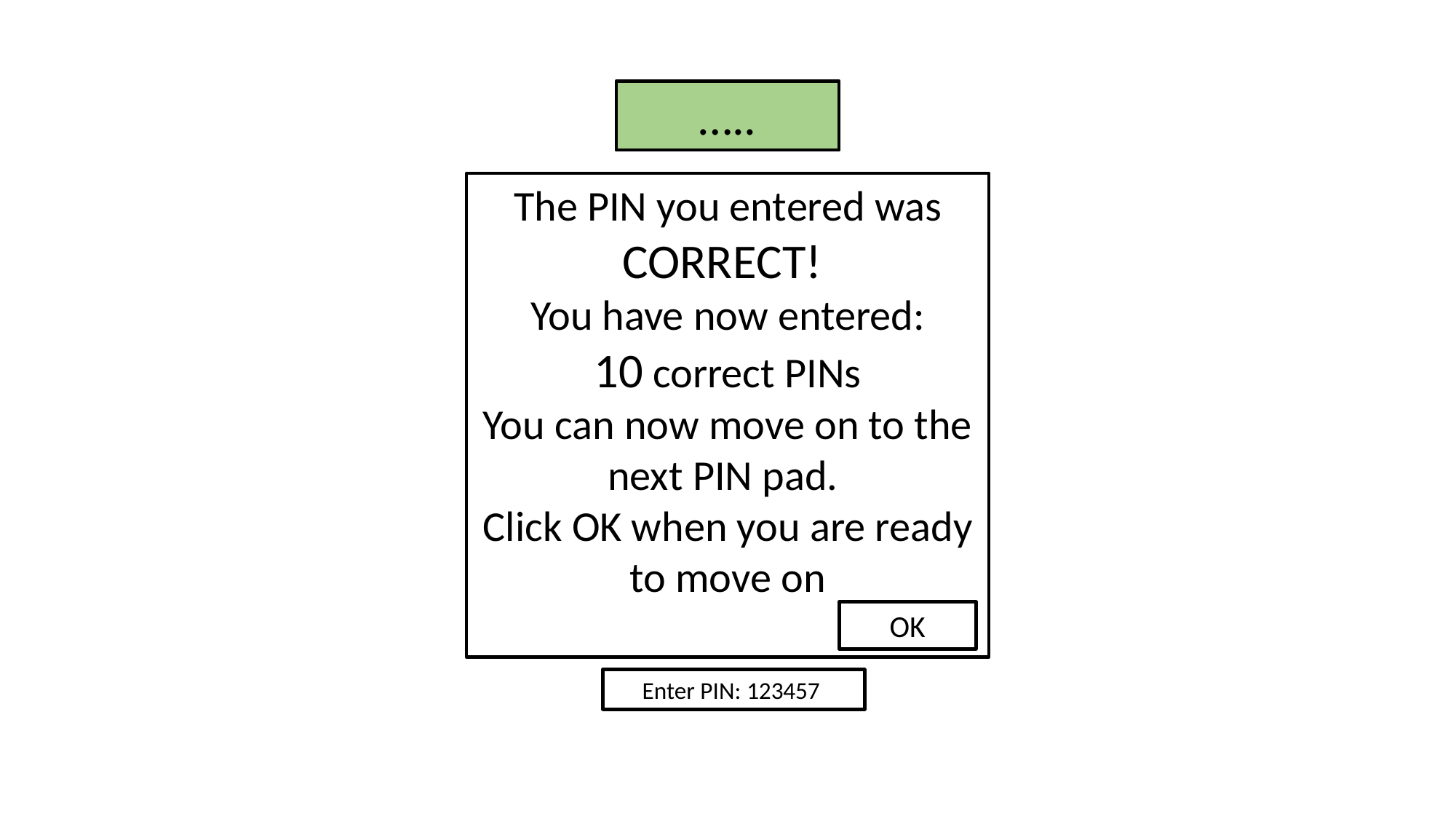

…..
The PIN you entered was CORRECT!
You have now entered:
10 correct PINs
You can now move on to the next PIN pad.
Click OK when you are ready to move on
3
2
1
6
5
4
9
8
7
0
Delete
OK
Enter PIN: 123457